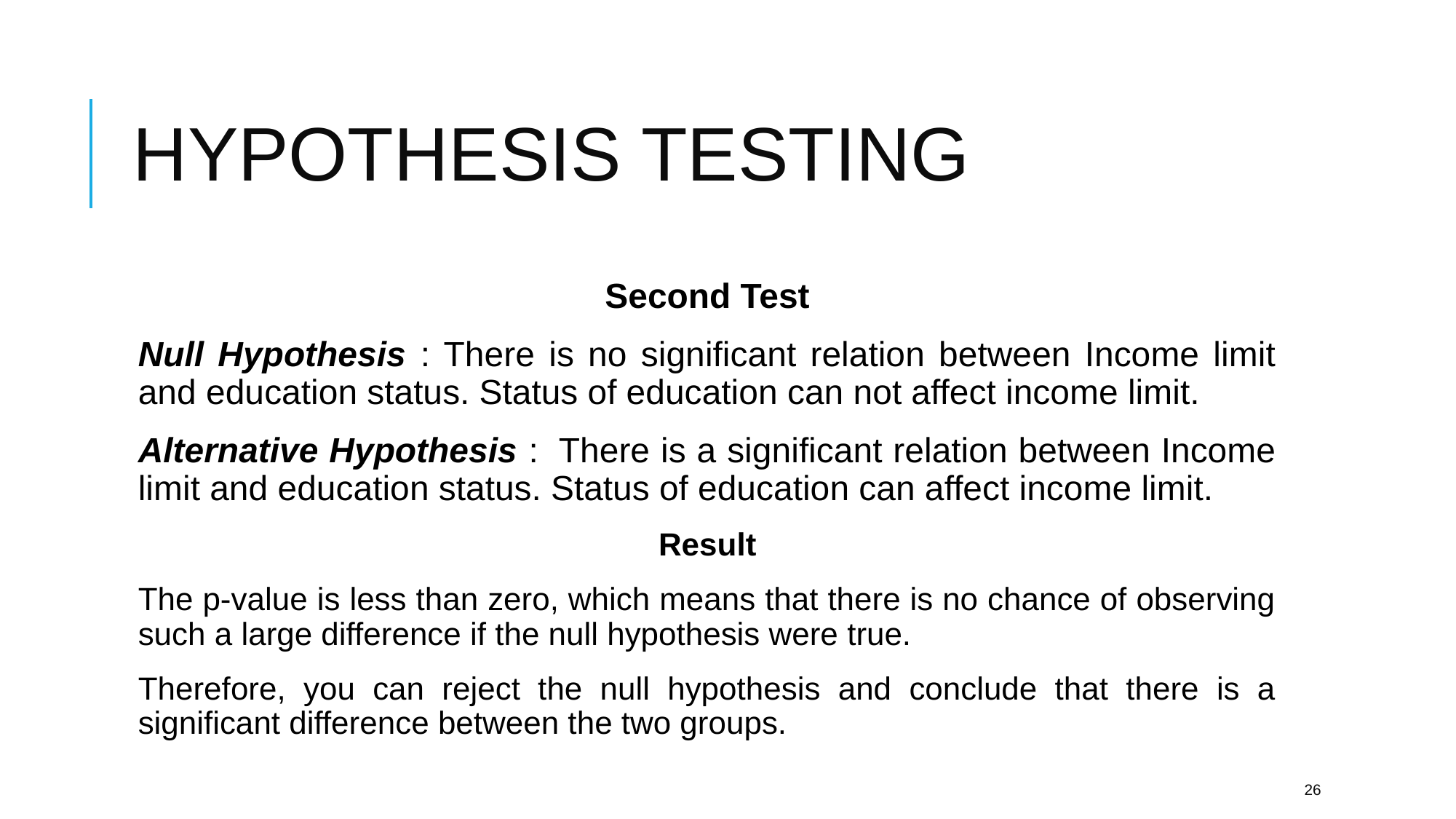

# HYPOTHESIS TESTING
Second Test
Null Hypothesis : There is no significant relation between Income limit and education status. Status of education can not affect income limit.
Alternative Hypothesis :  There is a significant relation between Income limit and education status. Status of education can affect income limit.
Result
The p-value is less than zero, which means that there is no chance of observing such a large difference if the null hypothesis were true.
Therefore, you can reject the null hypothesis and conclude that there is a significant difference between the two groups.

26